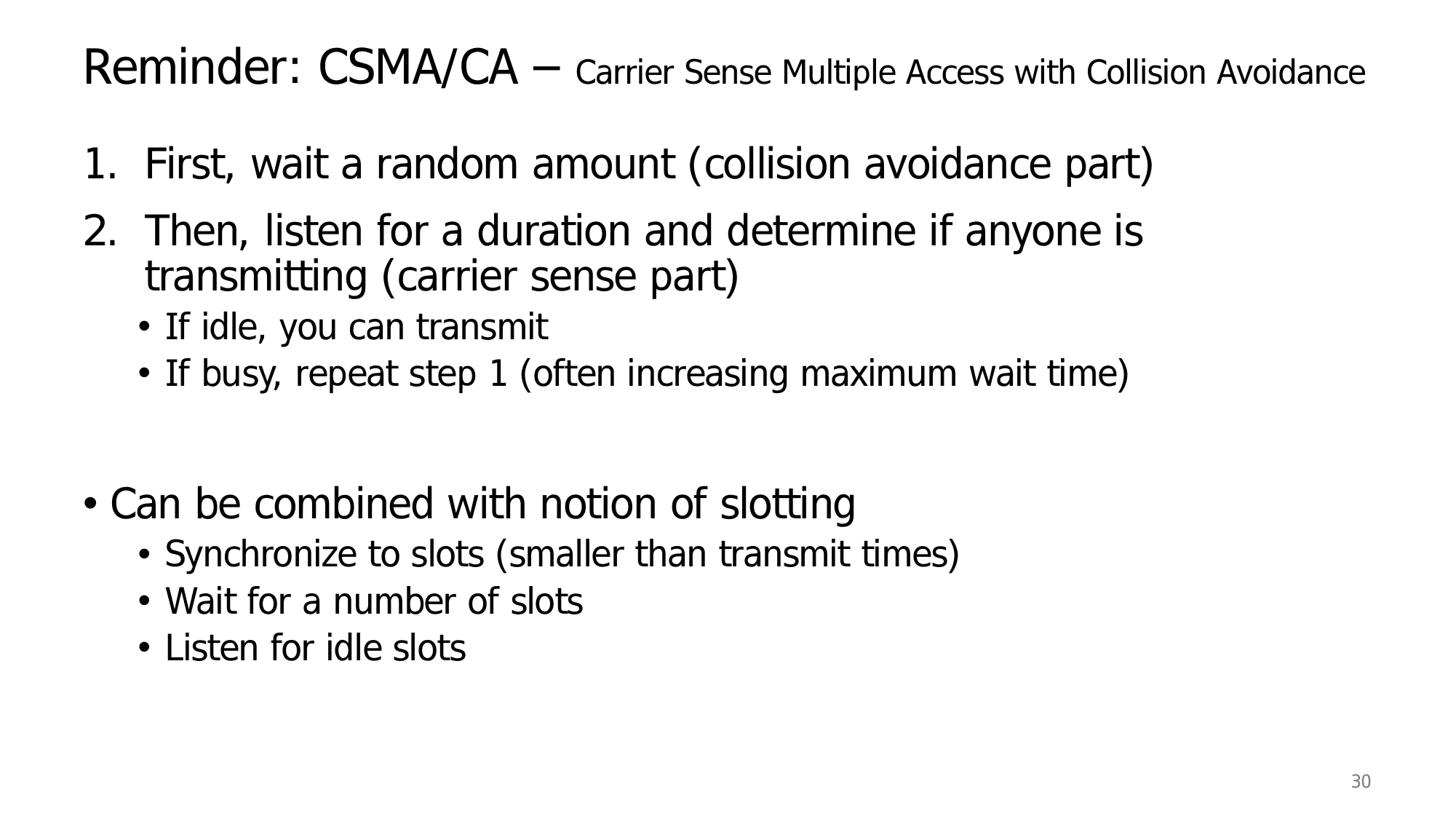

# Reminder: CSMA/CA – Carrier Sense Multiple Access with Collision Avoidance
First, wait a random amount (collision avoidance part)
Then, listen for a duration and determine if anyone is transmitting (carrier sense part)
If idle, you can transmit
If busy, repeat step 1 (often increasing maximum wait time)

Can be combined with notion of slotting
Synchronize to slots (smaller than transmit times)
Wait for a number of slots
Listen for idle slots
30